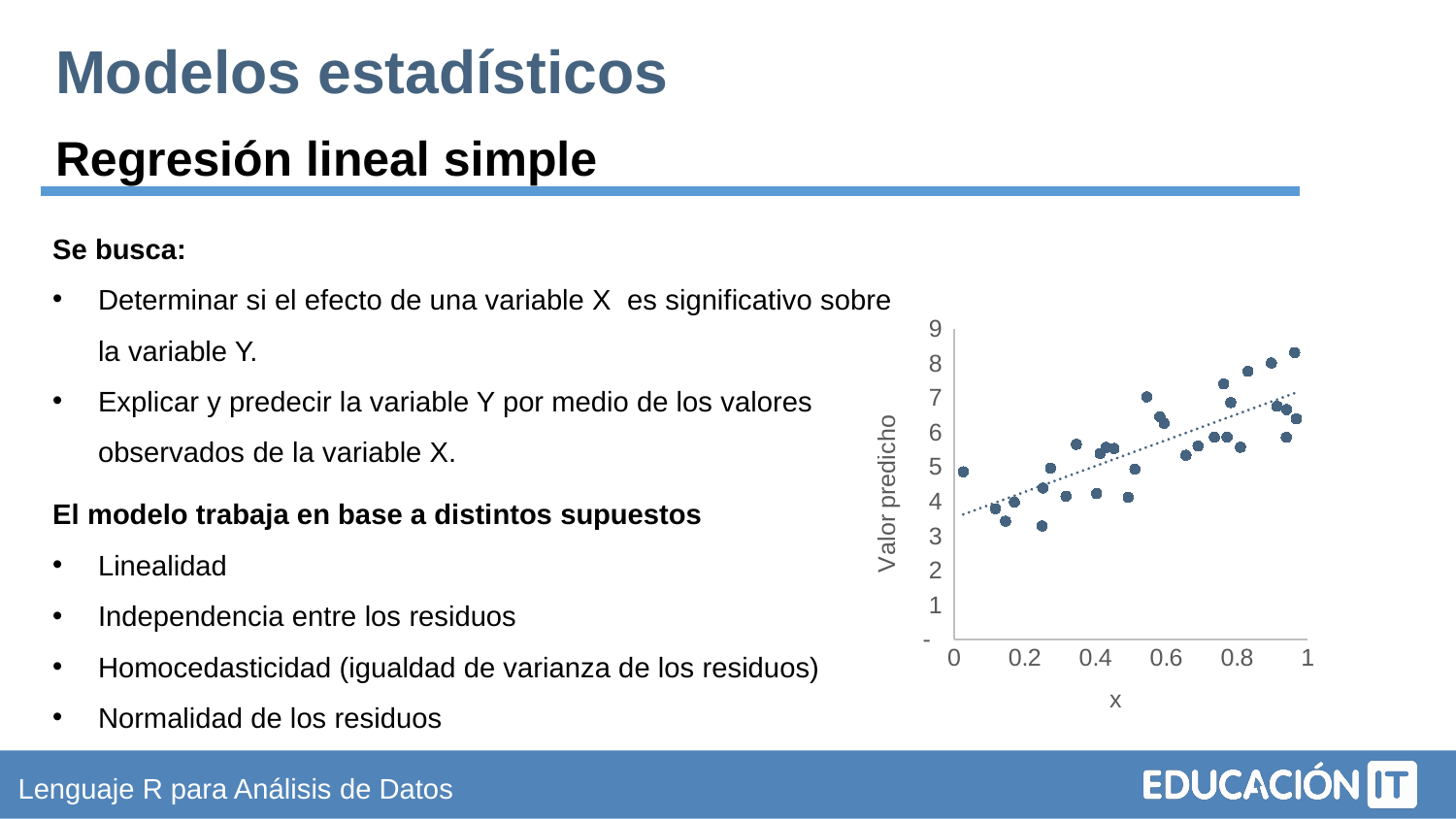

Modelos estadísticos
Regresión lineal simple
Se busca:
Determinar si el efecto de una variable X  es significativo sobre la variable Y.
Explicar y predecir la variable Y por medio de los valores observados de la variable X.

### Chart

| Category |  |
|---|---|
El modelo trabaja en base a distintos supuestos
Linealidad
Independencia entre los residuos
Homocedasticidad (igualdad de varianza de los residuos)
Normalidad de los residuos